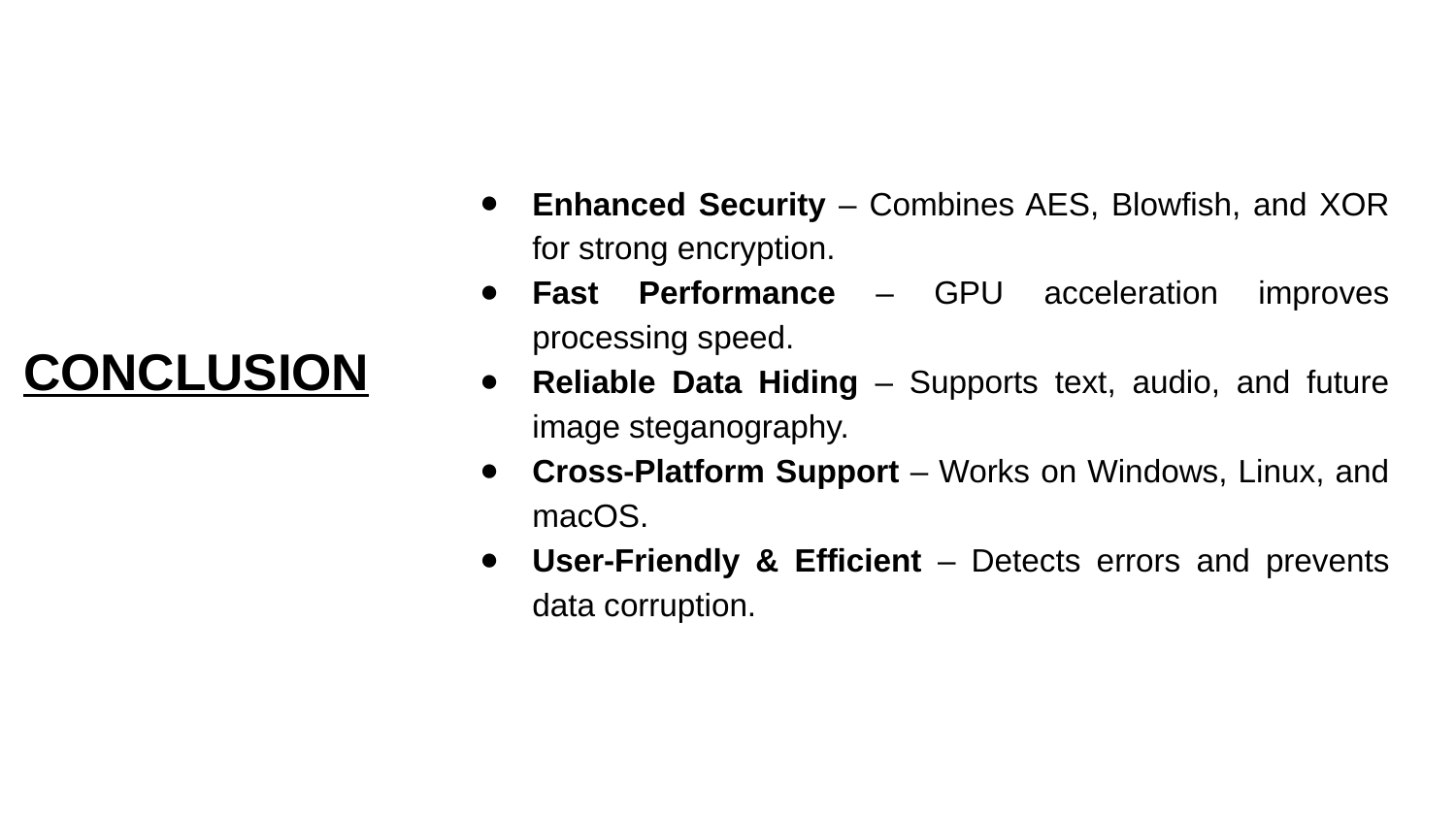

Enhanced Security – Combines AES, Blowfish, and XOR for strong encryption.
Fast Performance – GPU acceleration improves processing speed.
Reliable Data Hiding – Supports text, audio, and future image steganography.
Cross-Platform Support – Works on Windows, Linux, and macOS.
User-Friendly & Efficient – Detects errors and prevents data corruption.

# CONCLUSION